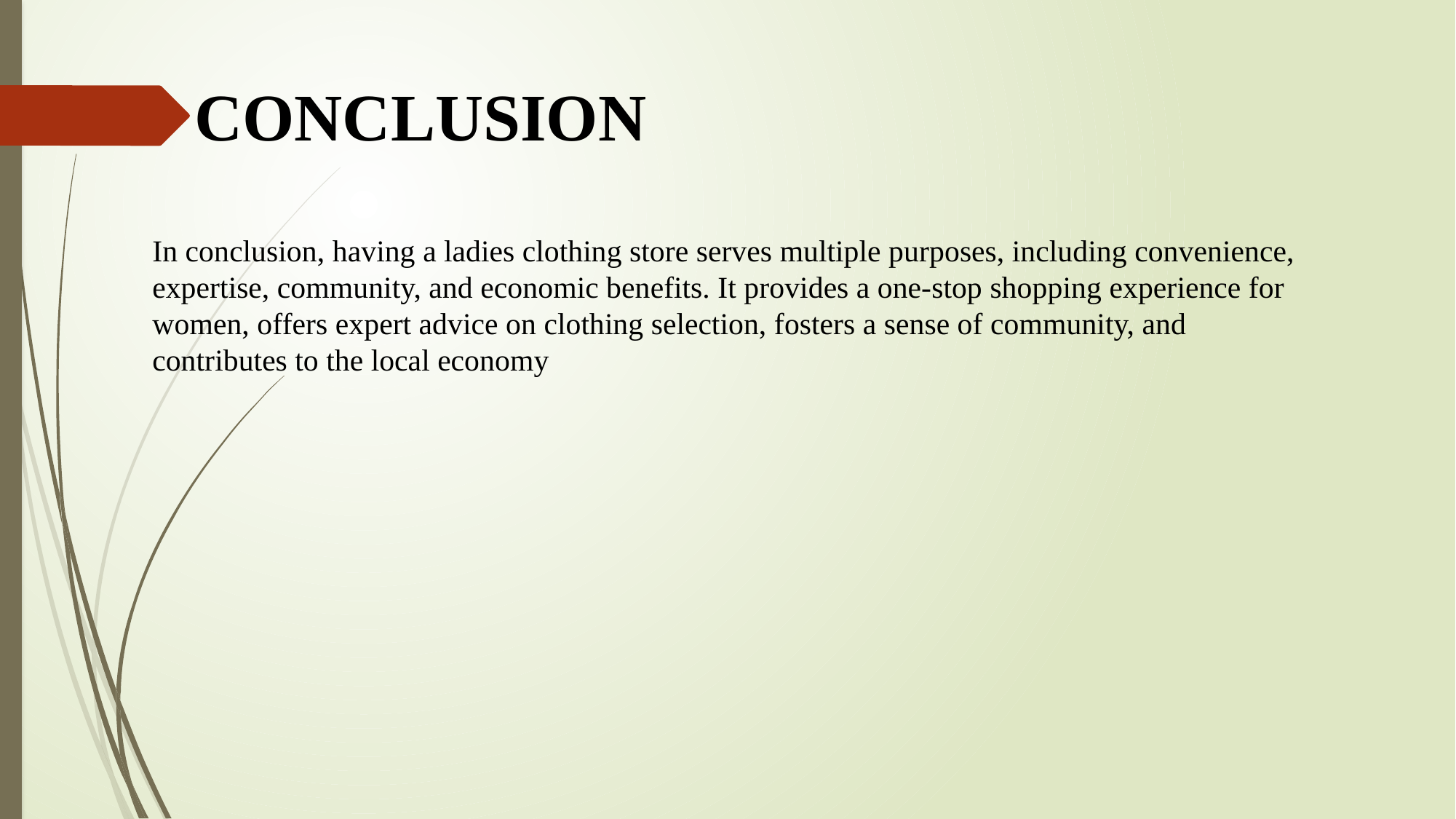

CONCLUSION
In conclusion, having a ladies clothing store serves multiple purposes, including convenience, expertise, community, and economic benefits. It provides a one-stop shopping experience for women, offers expert advice on clothing selection, fosters a sense of community, and contributes to the local economy